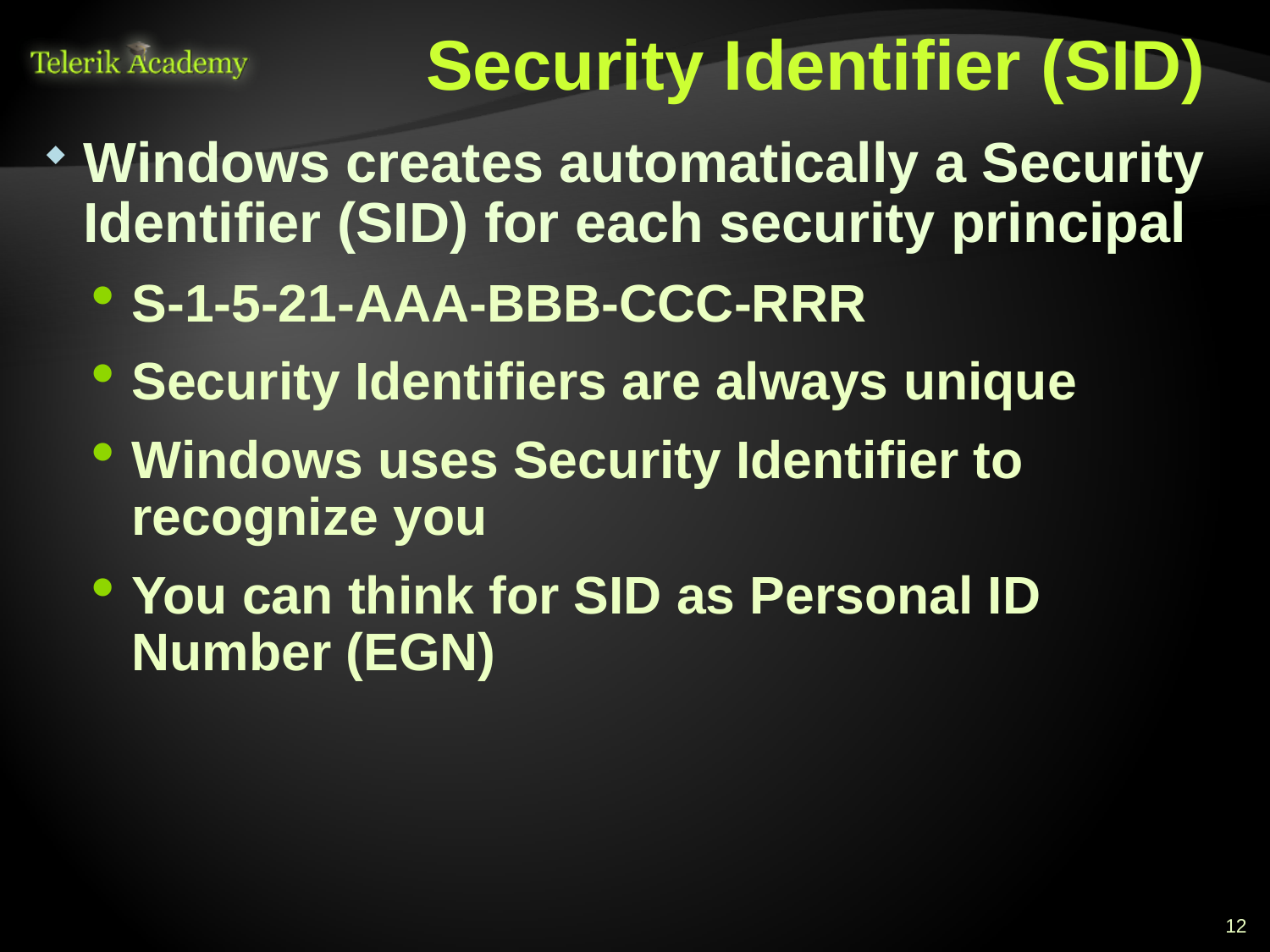

# Security Identifier (SID)
Windows creates automatically a Security Identifier (SID) for each security principal
S-1-5-21-AAA-BBB-CCC-RRR
Security Identifiers are always unique
Windows uses Security Identifier to recognize you
You can think for SID as Personal ID Number (EGN)

12